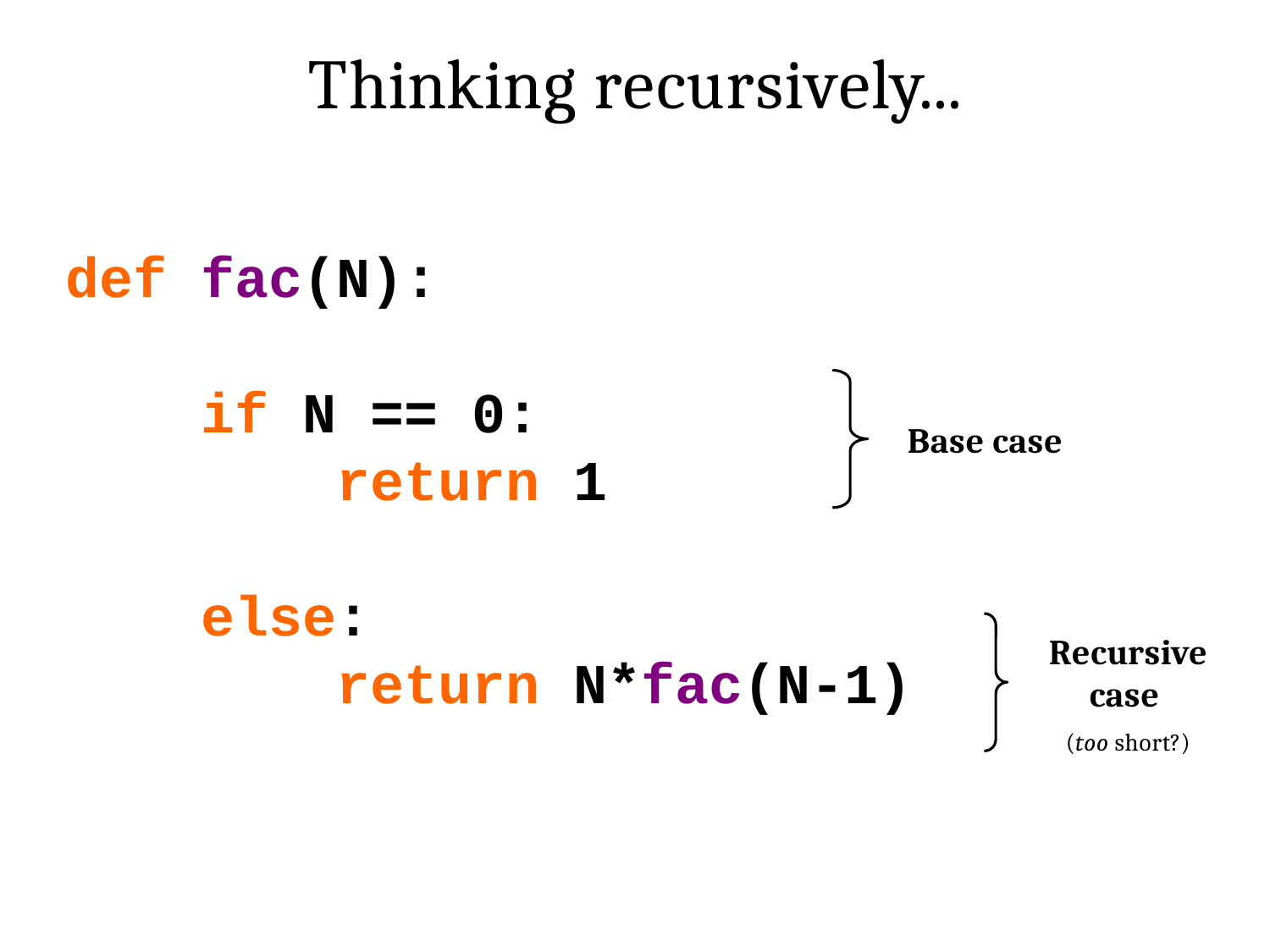

Thinking recursively...
def fac(N):

    if N == 0:
        return 1

    else:
        return N*fac(N-1)

Base case

Recursive case
(too short?)